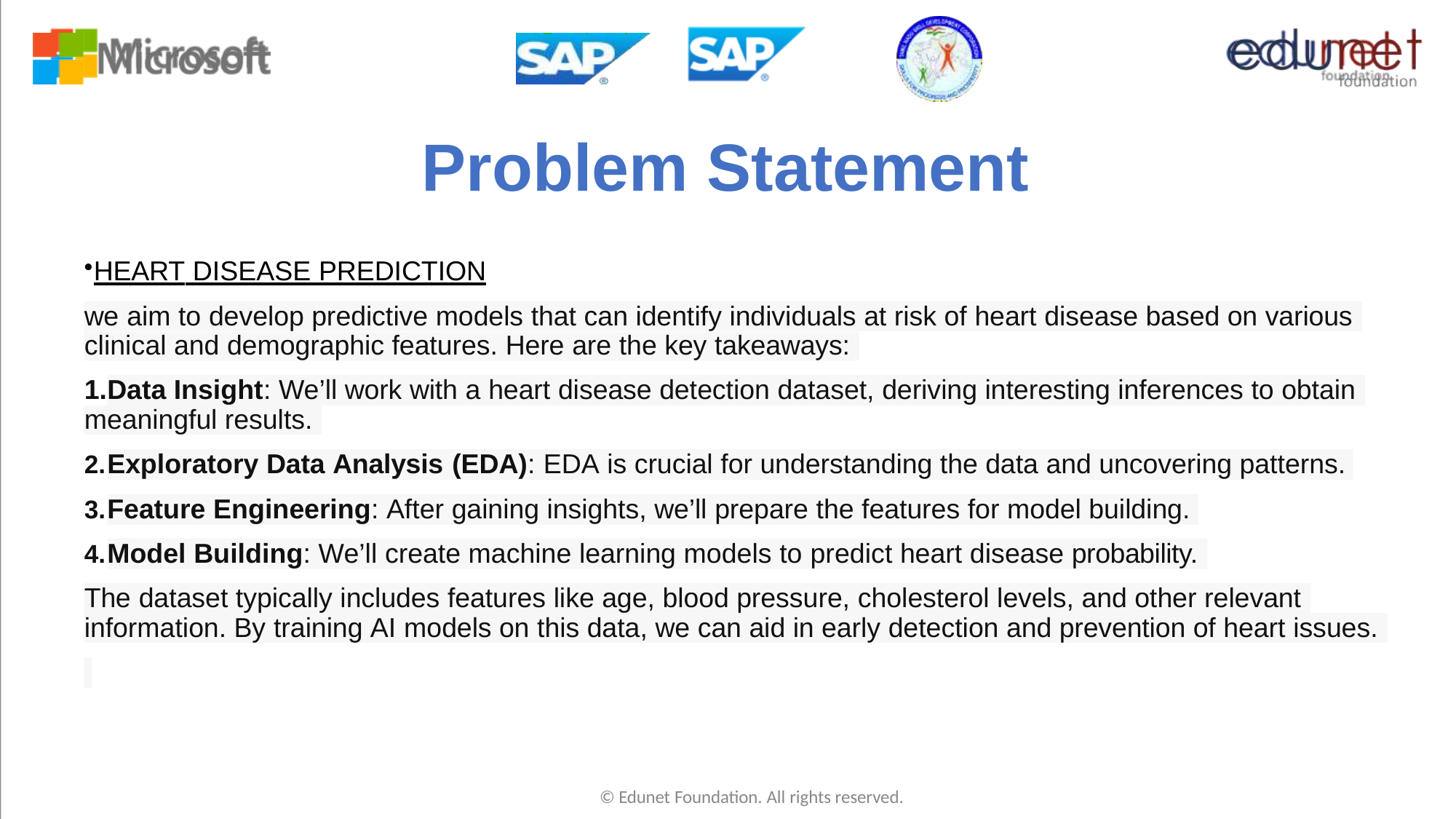

# Problem Statement
HEART DISEASE PREDICTION
we aim to develop predictive models that can identify individuals at risk of heart disease based on various
clinical and demographic features. Here are the key takeaways:

1.
Data Insight: We’ll work with a heart disease detection dataset, deriving interesting inferences to obtain
meaningful results.
Exploratory Data Analysis (EDA): EDA is crucial for understanding the data and uncovering patterns.
Feature Engineering: After gaining insights, we’ll prepare the features for model building.
Model Building: We’ll create machine learning models to predict heart disease probability.

The dataset typically includes features like age, blood pressure, cholesterol levels, and other relevant
information. By training AI models on this data, we can aid in early detection and prevention of heart issues.

© Edunet Foundation. All rights reserved.